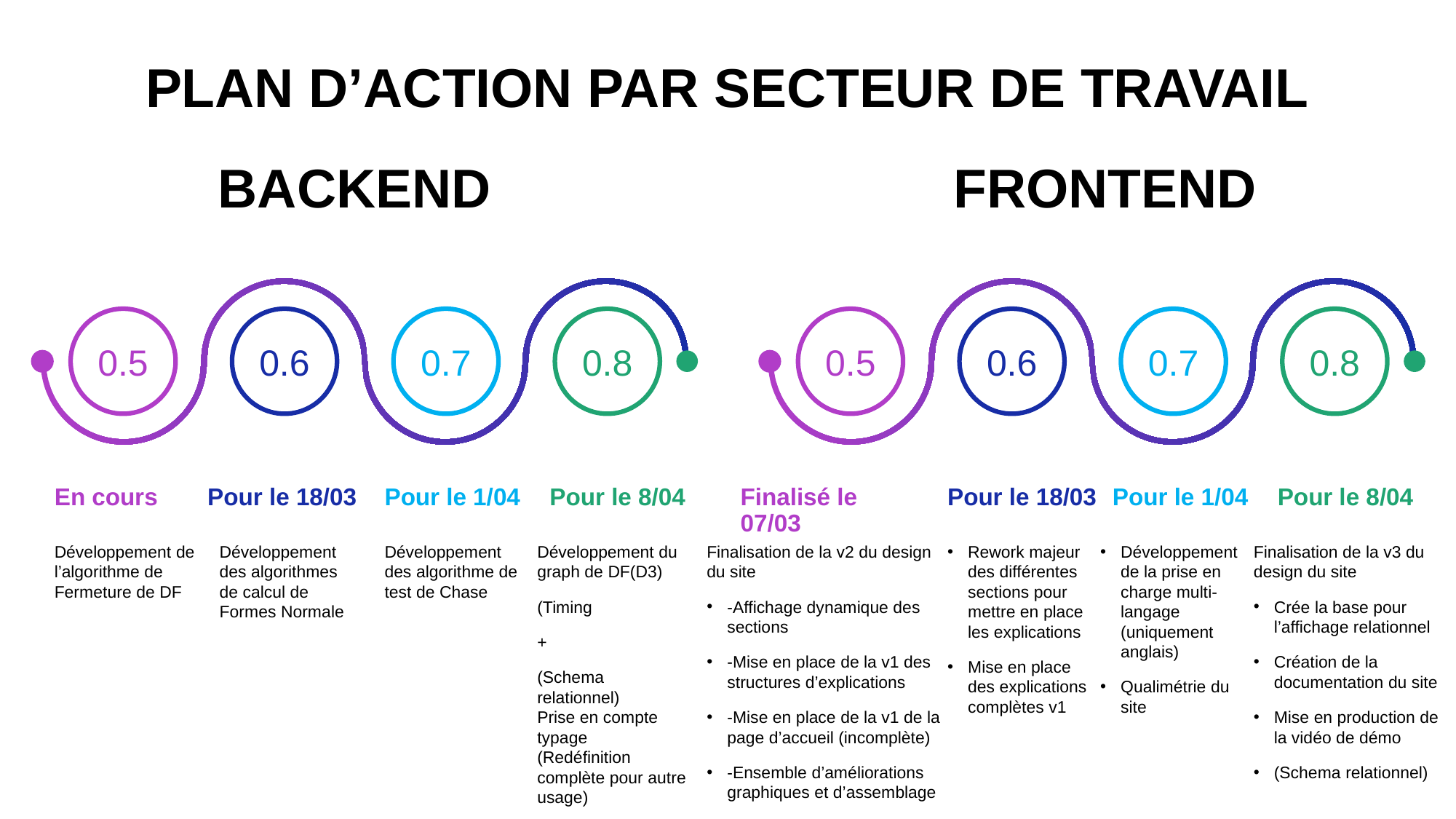

# Plan d’action Par Secteur de travail
Frontend
Backend

0.5
0.6
0.7
0.8
0.5
0.6
0.7
0.8

En cours
Pour le 18/03
Pour le 1/04
Pour le 8/04
Finalisé le 07/03
Pour le 18/03
Pour le 1/04
Pour le 8/04
Développement du graph de DF(D3)
(Timing
+
(Schema relationnel)
Prise en compte typage
(Redéfinition complète pour autre usage)
=>Dictionnaire de donnée
Développement de l’algorithme de Fermeture de DF
Développement des algorithmes de calcul de Formes Normale
Développement des algorithme de test de Chase
Finalisation de la v2 du design du site
-Affichage dynamique des sections
-Mise en place de la v1 des  structures d’explications
-Mise en place de la v1 de la page d’accueil (incomplète)
-Ensemble d’améliorations graphiques et d’assemblage

Rework majeur des différentes sections pour mettre en place les explications
Mise en place des explications complètes v1
Développement de la prise en charge multi-langage (uniquement anglais)
Qualimétrie du site
Finalisation de la v3 du design du site
Crée la base pour l’affichage relationnel
Création de la documentation du site
Mise en production de la vidéo de démo
(Schema relationnel)